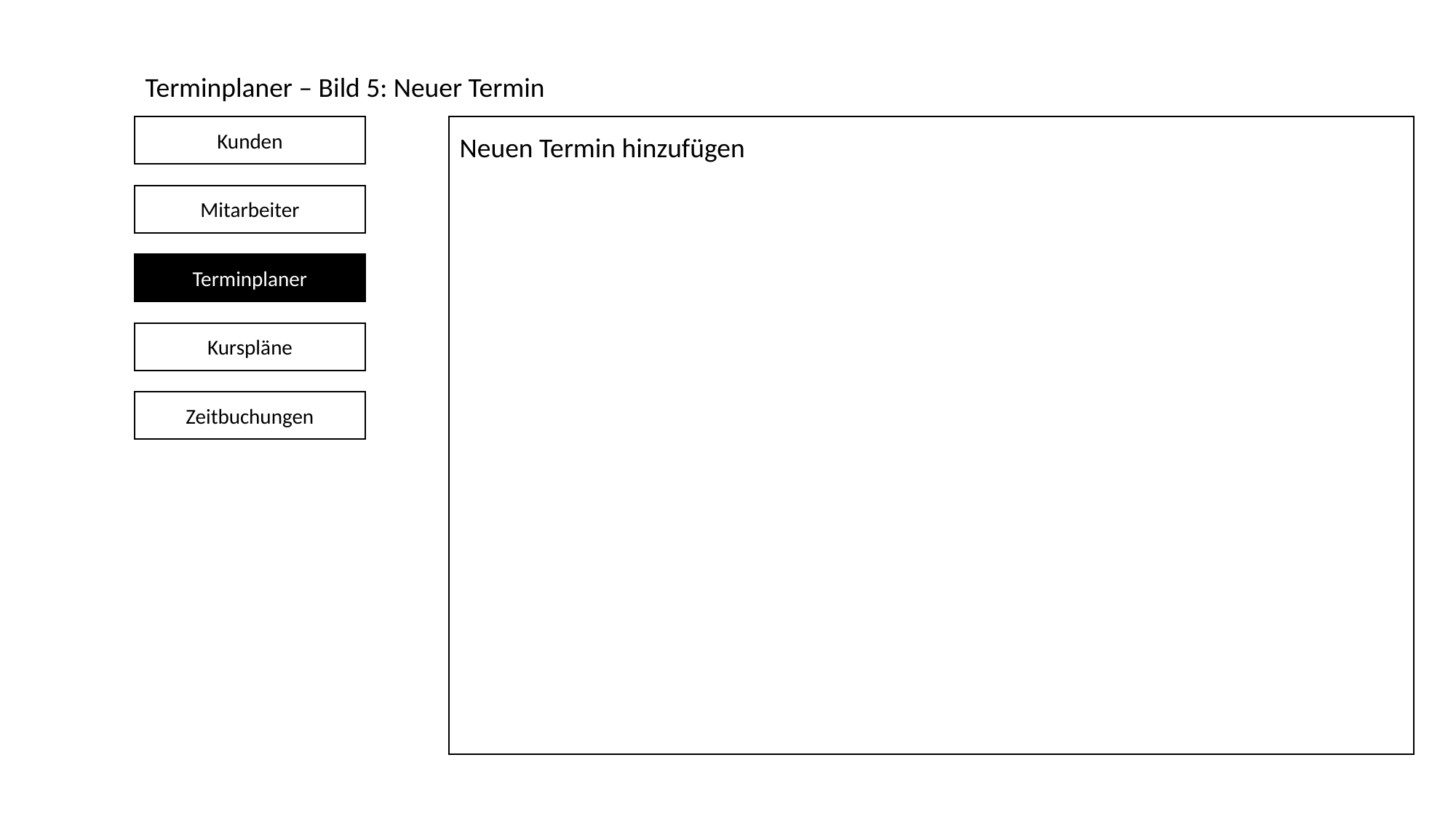

Terminplaner – Bild 5: Neuer Termin
Kunden

Neuen Termin hinzufügen
Mitarbeiter
Terminplaner
Kurspläne
Zeitbuchungen